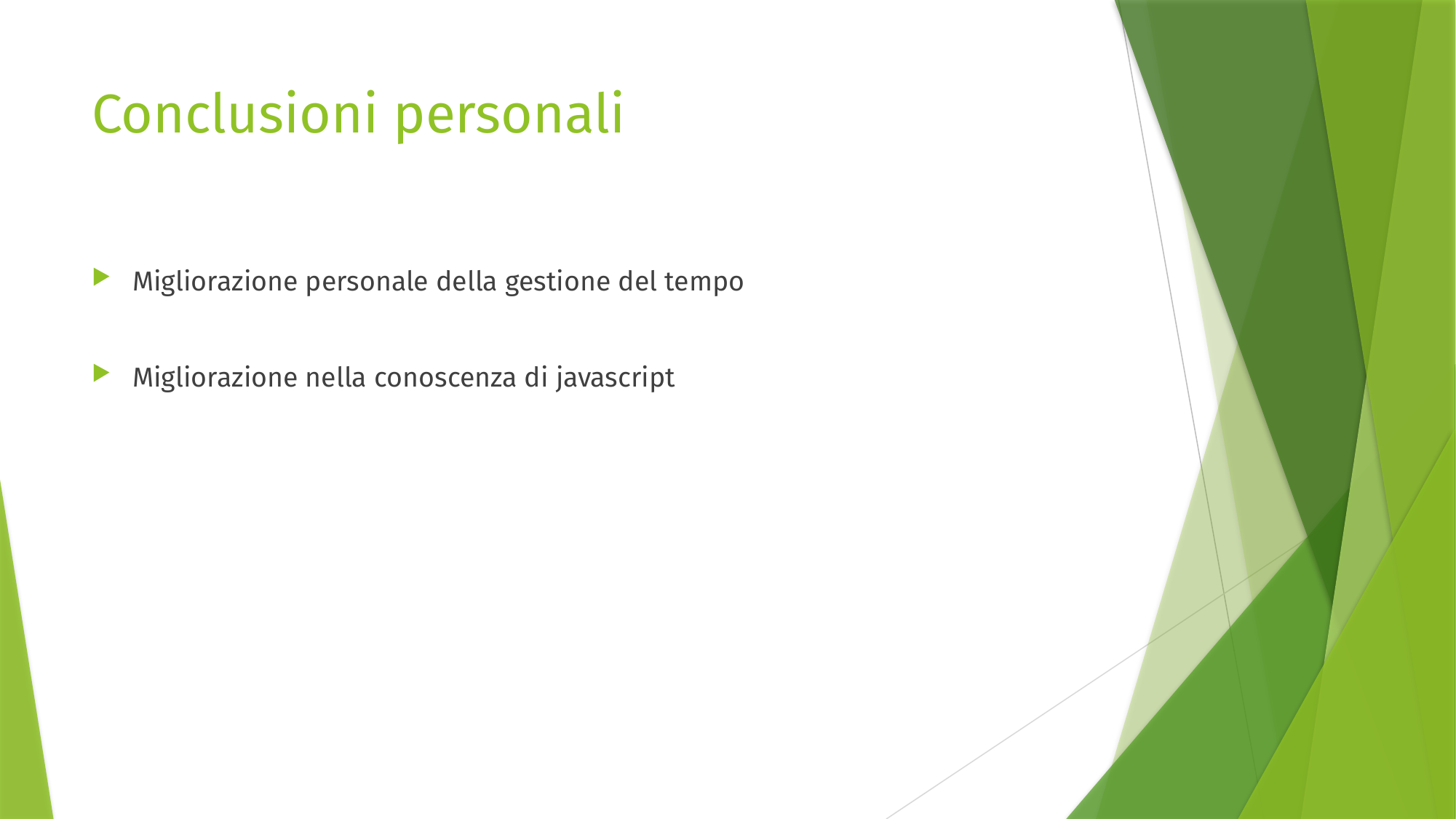

# Conclusioni personali
Migliorazione personale della gestione del tempo

Migliorazione nella conoscenza di javascript